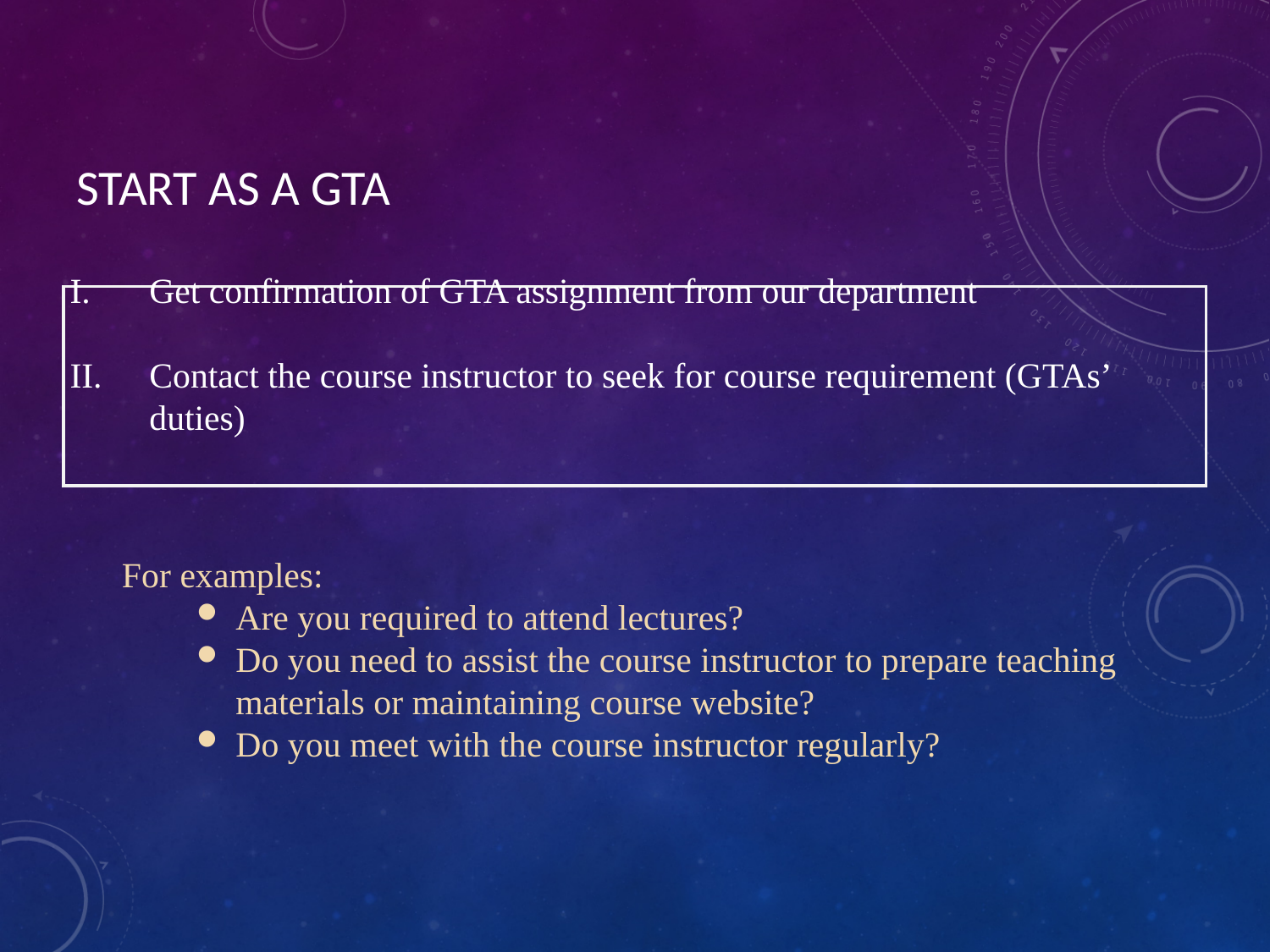

# Start as a GTA
Get confirmation of GTA assignment from our department

Contact the course instructor to seek for course requirement (GTAs’ duties)

For examples:
Are you required to attend lectures?
Do you need to assist the course instructor to prepare teaching materials or maintaining course website?
Do you meet with the course instructor regularly?